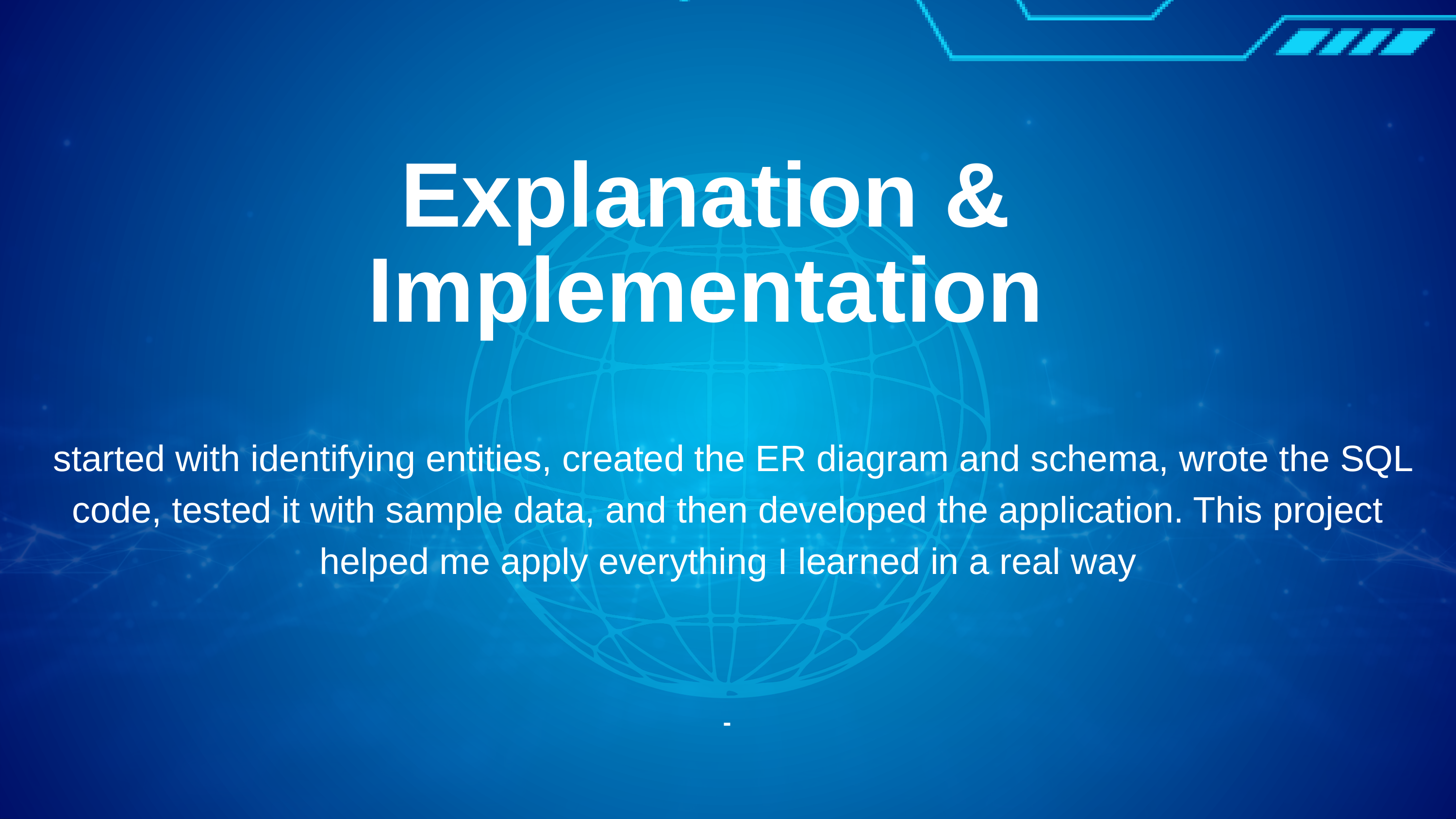

Explanation & Implementation

 started with identifying entities, created the ER diagram and schema, wrote the SQL code, tested it with sample data, and then developed the application. This project helped me apply everything I learned in a real way
-